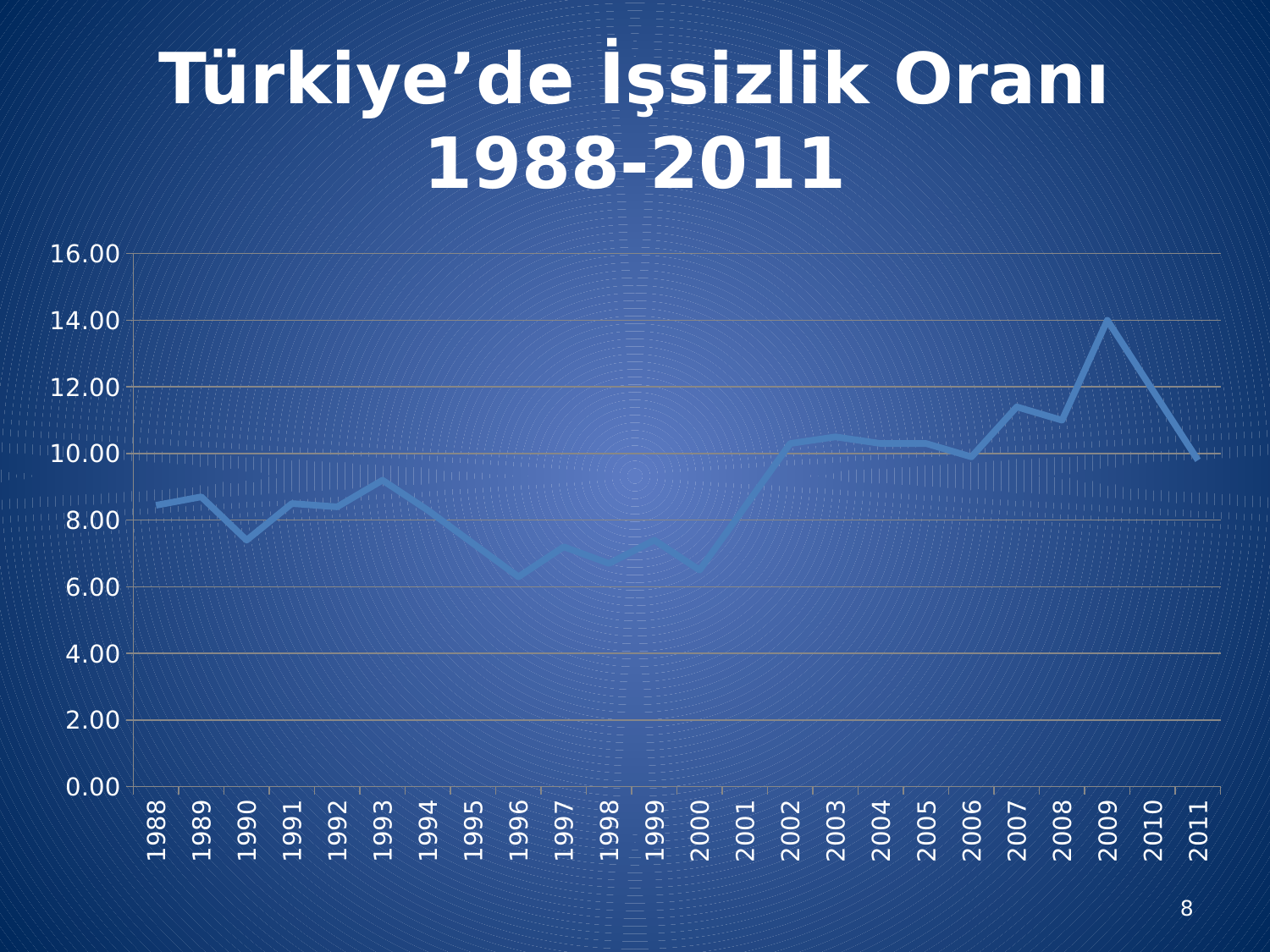

# Türkiye’de İşsizlik Oranı 1988-2011

### Chart

| Category | Unemployment Rate |
|---|---|
| 1988 | 8.447217781444989 |
| 1989 | 8.700000000000001 |
| 1990 | 7.4 |
| 1991 | 8.5 |
| 1992 | 8.4 |
| 1993 | 9.200000000000001 |
| 1994 | 8.3 |
| 1995 | 7.3 |
| 1996 | 6.3 |
| 1997 | 7.2 |
| 1998 | 6.7 |
| 1999 | 7.4 |
| 2000 | 6.5 |
| 2001 | 8.4 |
| 2002 | 10.3 |
| 2003 | 10.5 |
| 2004 | 10.3 |
| 2005 | 10.3 |
| 2006 | 9.9 |
| 2007 | 11.4 |
| 2008 | 11.0 |
| 2009 | 14.0 |
| 2010 | 11.9 |
| 2011 | 9.8 |
8